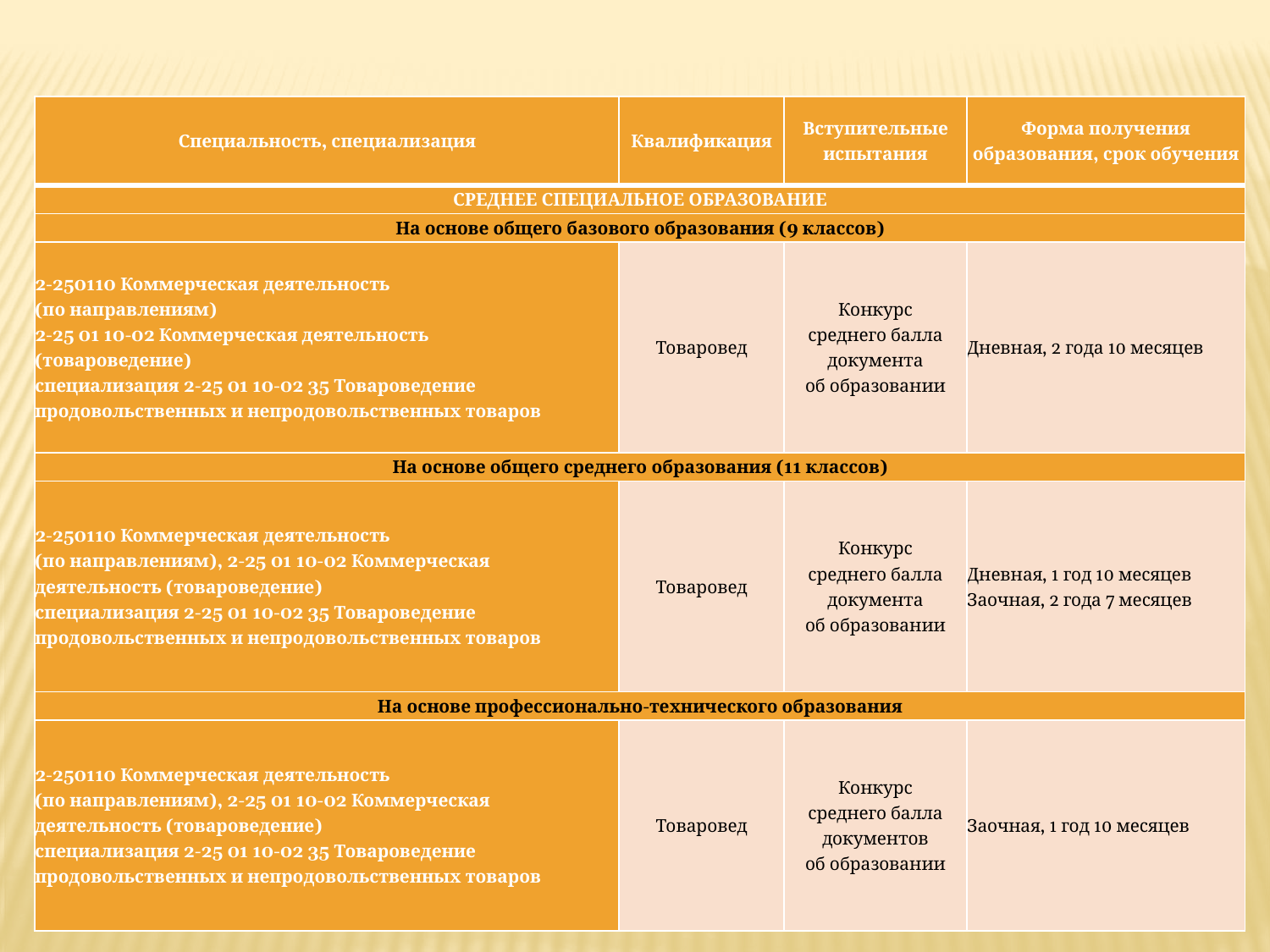

| Специальность, специализация | Квалификация | Вступительные испытания | Форма получения образования, срок обучения |
| --- | --- | --- | --- |
| СРЕДНЕЕ СПЕЦИАЛЬНОЕ ОБРАЗОВАНИЕ |  |  |  |
| На основе общего базового образования (9 классов) |  |  |  |
| 2-250110 Коммерческая деятельность (по направлениям) 2-25 01 10-02 Коммерческая деятельность (товароведение) специализация 2-25 01 10-02 35 Товароведение продовольственных и непродовольственных товаров | Товаровед | Конкурс среднего балла документа об образовании | Дневная, 2 года 10 месяцев |
| На основе общего среднего образования (11 классов) |  |  |  |
| 2-250110 Коммерческая деятельность (по направлениям), 2-25 01 10-02 Коммерческая деятельность (товароведение) специализация 2-25 01 10-02 35 Товароведение продовольственных и непродовольственных товаров | Товаровед | Конкурс среднего балла документа об образовании | Дневная, 1 год 10 месяцев Заочная, 2 года 7 месяцев |
| На основе профессионально-технического образования |  |  |  |
| 2-250110 Коммерческая деятельность (по направлениям), 2-25 01 10-02 Коммерческая деятельность (товароведение) специализация 2-25 01 10-02 35 Товароведение продовольственных и непродовольственных товаров | Товаровед | Конкурс среднего балла документов об образовании | Заочная, 1 год 10 месяцев |